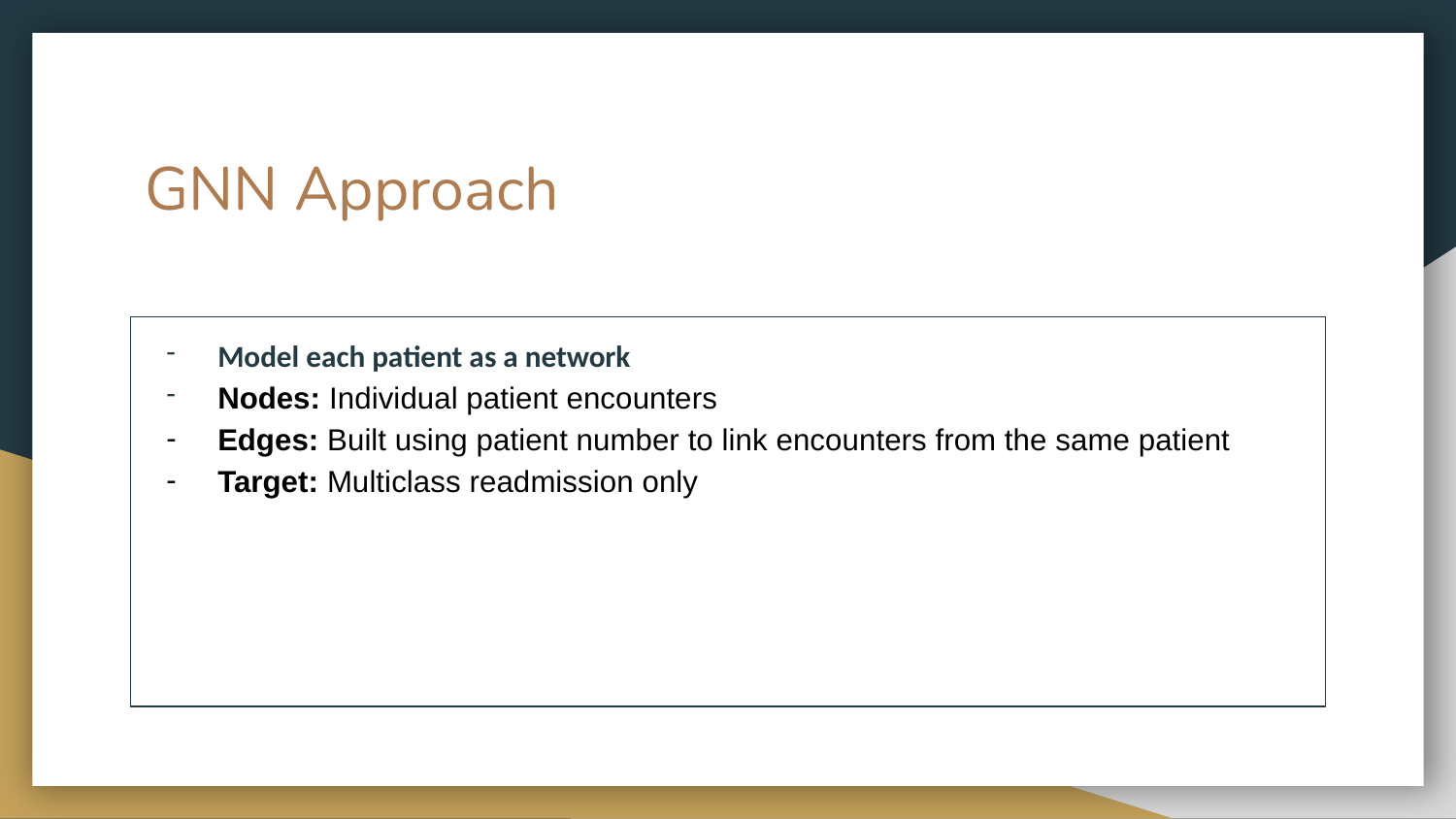

# GNN Approach
Model each patient as a network
Nodes: Individual patient encounters
Edges: Built using patient number to link encounters from the same patient
Target: Multiclass readmission only